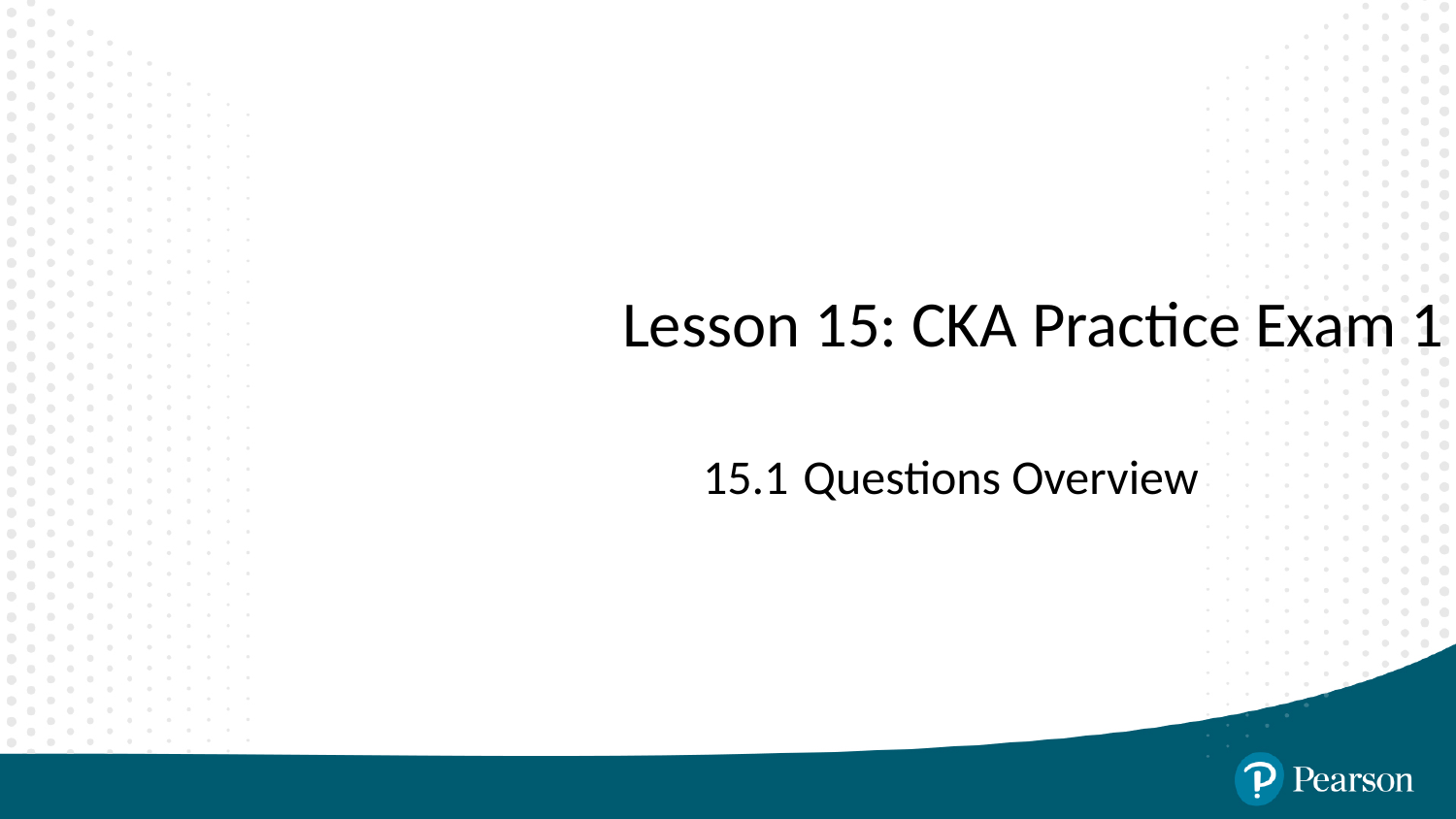

# Lesson 15: CKA Practice Exam 1
15.1	Questions Overview